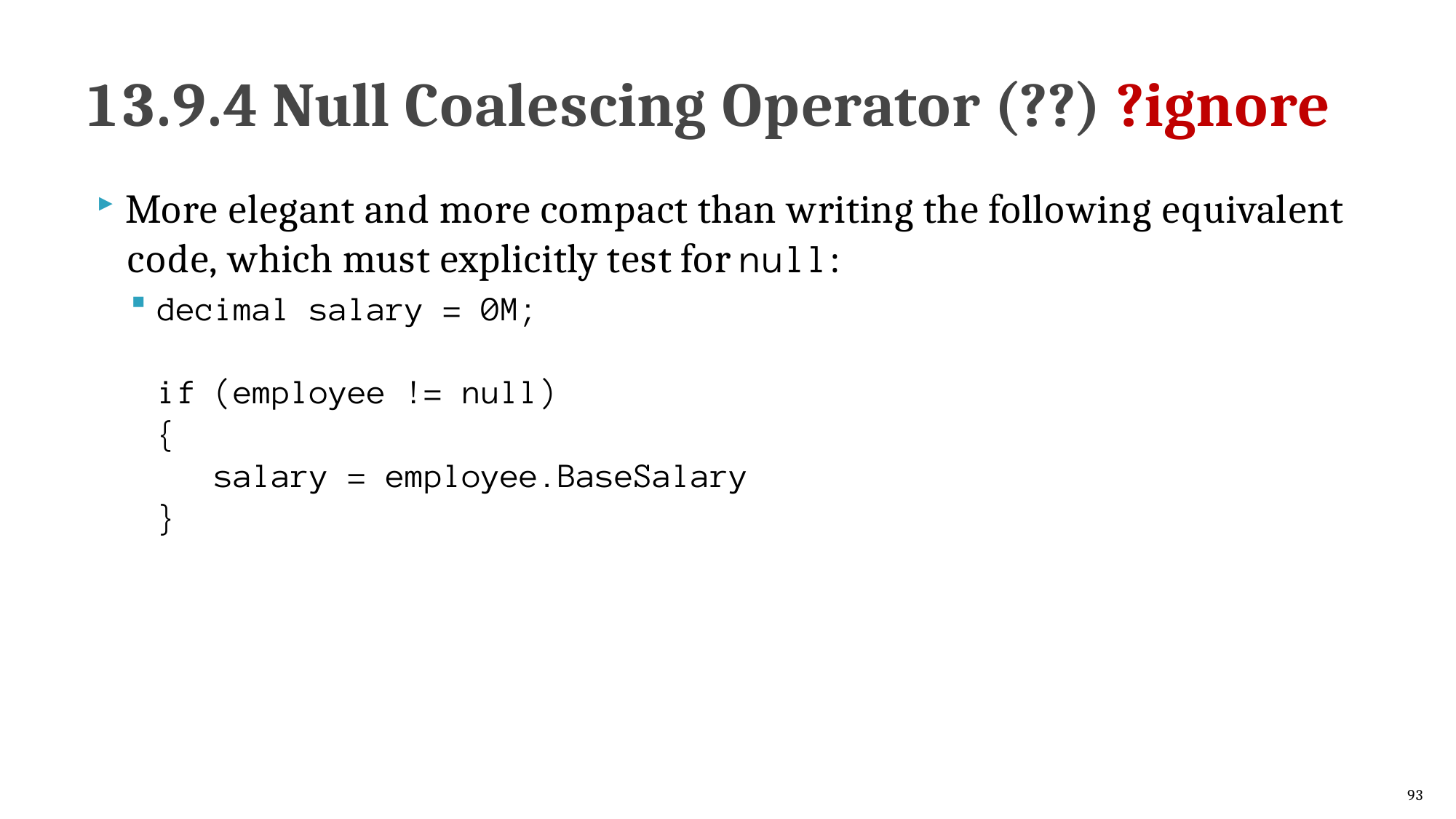

# 13.9.4 Null Coalescing Operator (??) ?ignore
More elegant and more compact than writing the following equivalent code, which must explicitly test for null:
decimal salary = 0M;
if (employee != null)
{
   salary = employee.BaseSalary
}

93